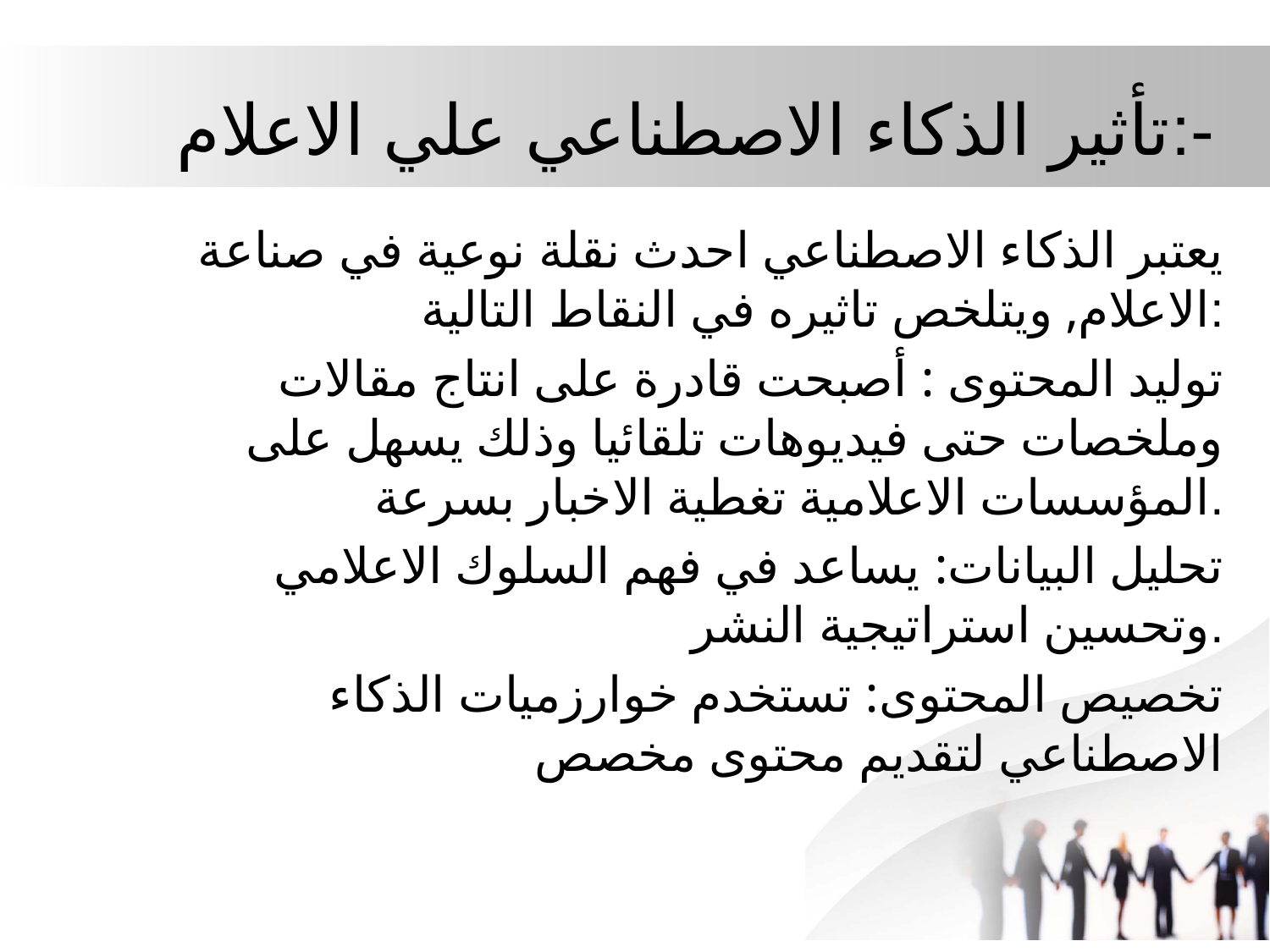

# تأثير الذكاء الاصطناعي علي الاعلام:-
يعتبر الذكاء الاصطناعي احدث نقلة نوعية في صناعة الاعلام, ويتلخص تاثيره في النقاط التالية:
توليد المحتوى : أصبحت قادرة على انتاج مقالات وملخصات حتى فيديوهات تلقائيا وذلك يسهل على المؤسسات الاعلامية تغطية الاخبار بسرعة.
تحليل البيانات: يساعد في فهم السلوك الاعلامي وتحسين استراتيجية النشر.
تخصيص المحتوى: تستخدم خوارزميات الذكاء الاصطناعي لتقديم محتوى مخصص